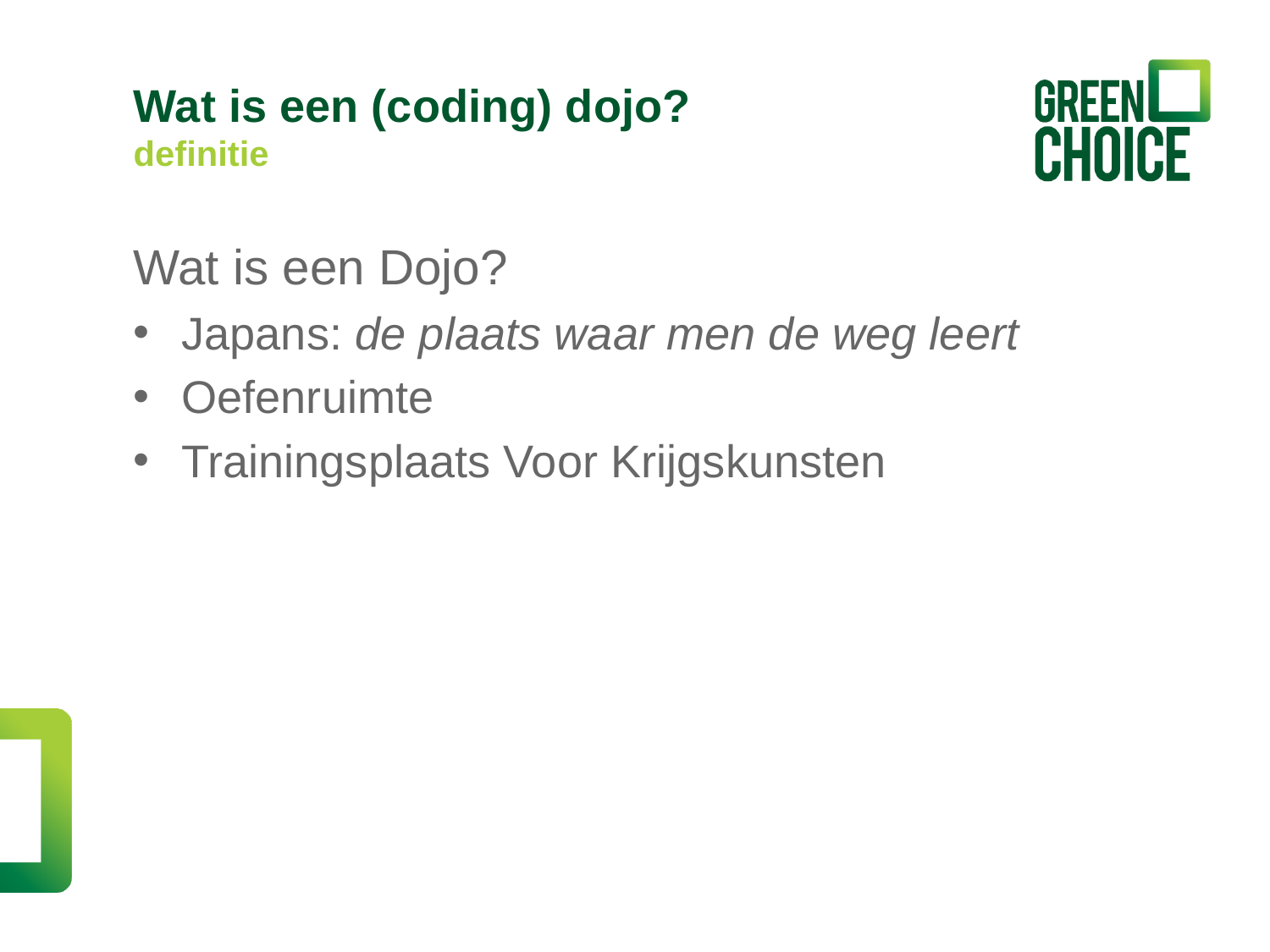

Wat is een (coding) dojo?
definitie
Wat is een Dojo?
Japans: de plaats waar men de weg leert
Oefenruimte
Trainingsplaats Voor Krijgskunsten